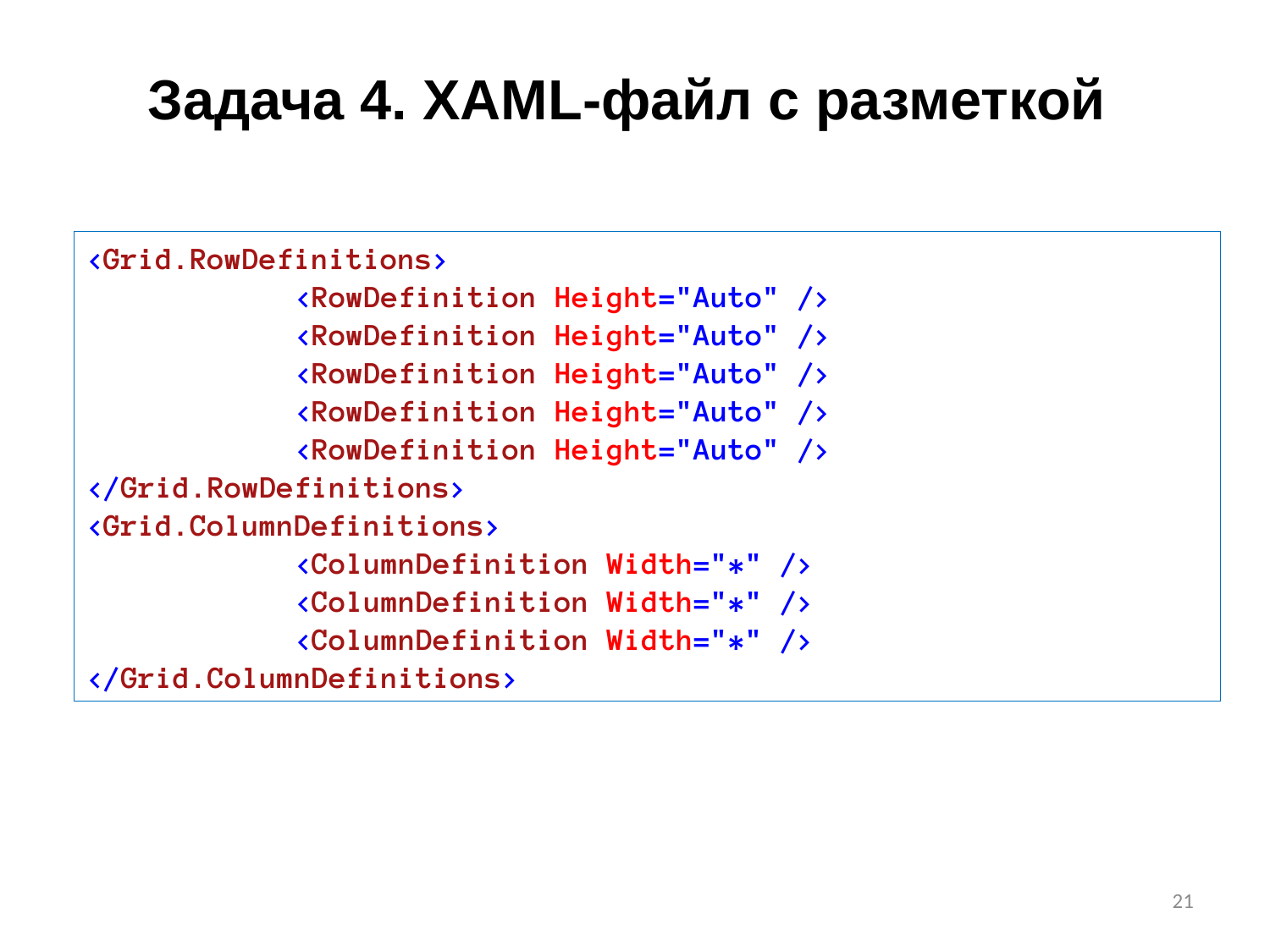

# Задача 4. XAML-файл с разметкой
<Grid.RowDefinitions>
            <RowDefinition Height="Auto" />
            <RowDefinition Height="Auto" />
            <RowDefinition Height="Auto" />
            <RowDefinition Height="Auto" />
            <RowDefinition Height="Auto" />
</Grid.RowDefinitions>
<Grid.ColumnDefinitions>
            <ColumnDefinition Width="*" />
            <ColumnDefinition Width="*" />
            <ColumnDefinition Width="*" />
</Grid.ColumnDefinitions>
21